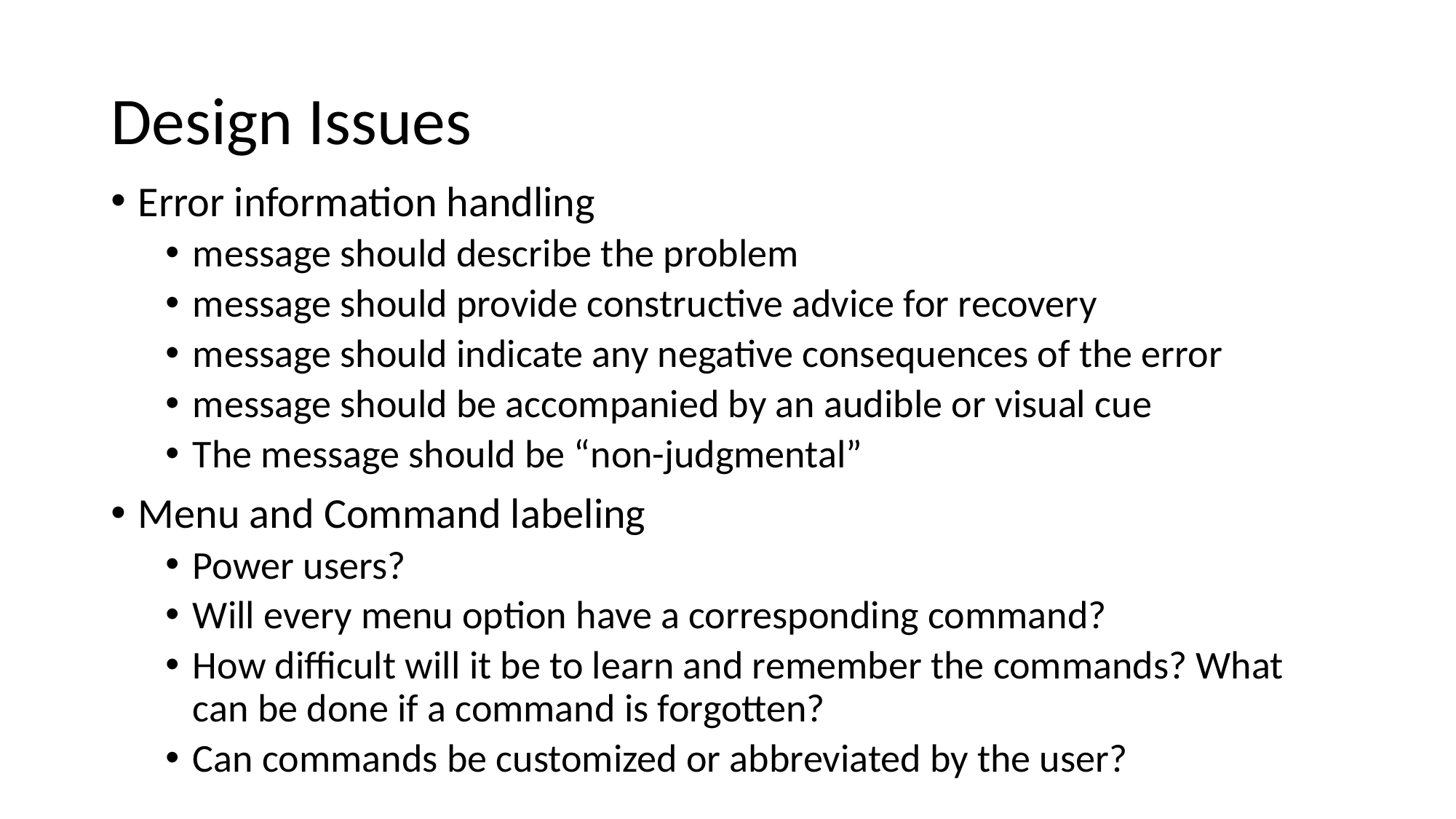

# Design Issues
Error information handling
message should describe the problem
message should provide constructive advice for recovery
message should indicate any negative consequences of the error
message should be accompanied by an audible or visual cue
The message should be “non-judgmental”
Menu and Command labeling
Power users?
Will every menu option have a corresponding command?
How difficult will it be to learn and remember the commands? What can be done if a command is forgotten?
Can commands be customized or abbreviated by the user?